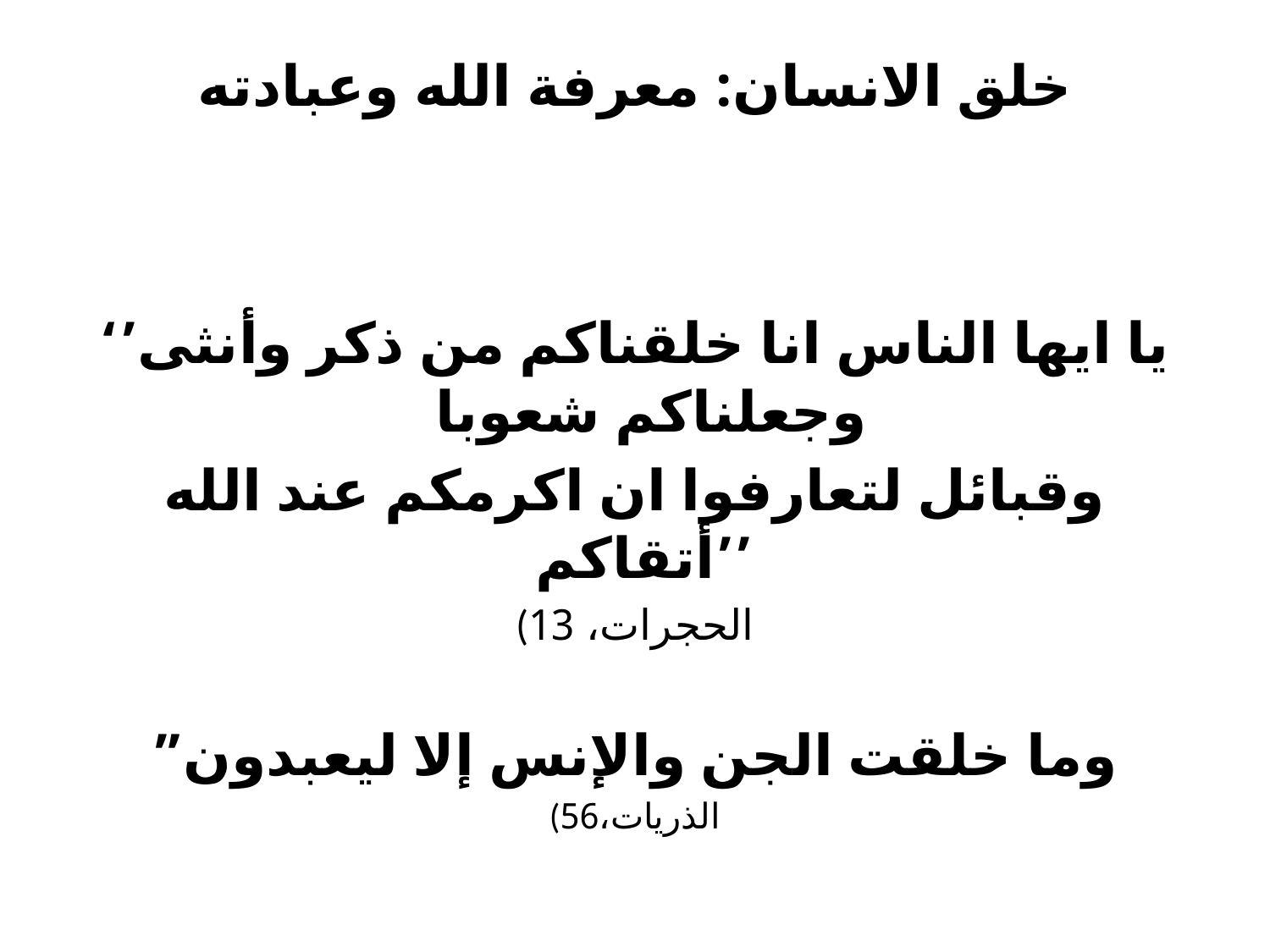

# خلق الانسان: معرفة الله وعبادته

‘’يا ايها الناس انا خلقناكم من ذكر وأنثى وجعلناكم شعوبا
وقبائل لتعارفوا ان اكرمكم عند الله أتقاكم’’
(الحجرات، 13

”وما خلقت الجن والإنس إلا ليعبدون
(الذريات،56